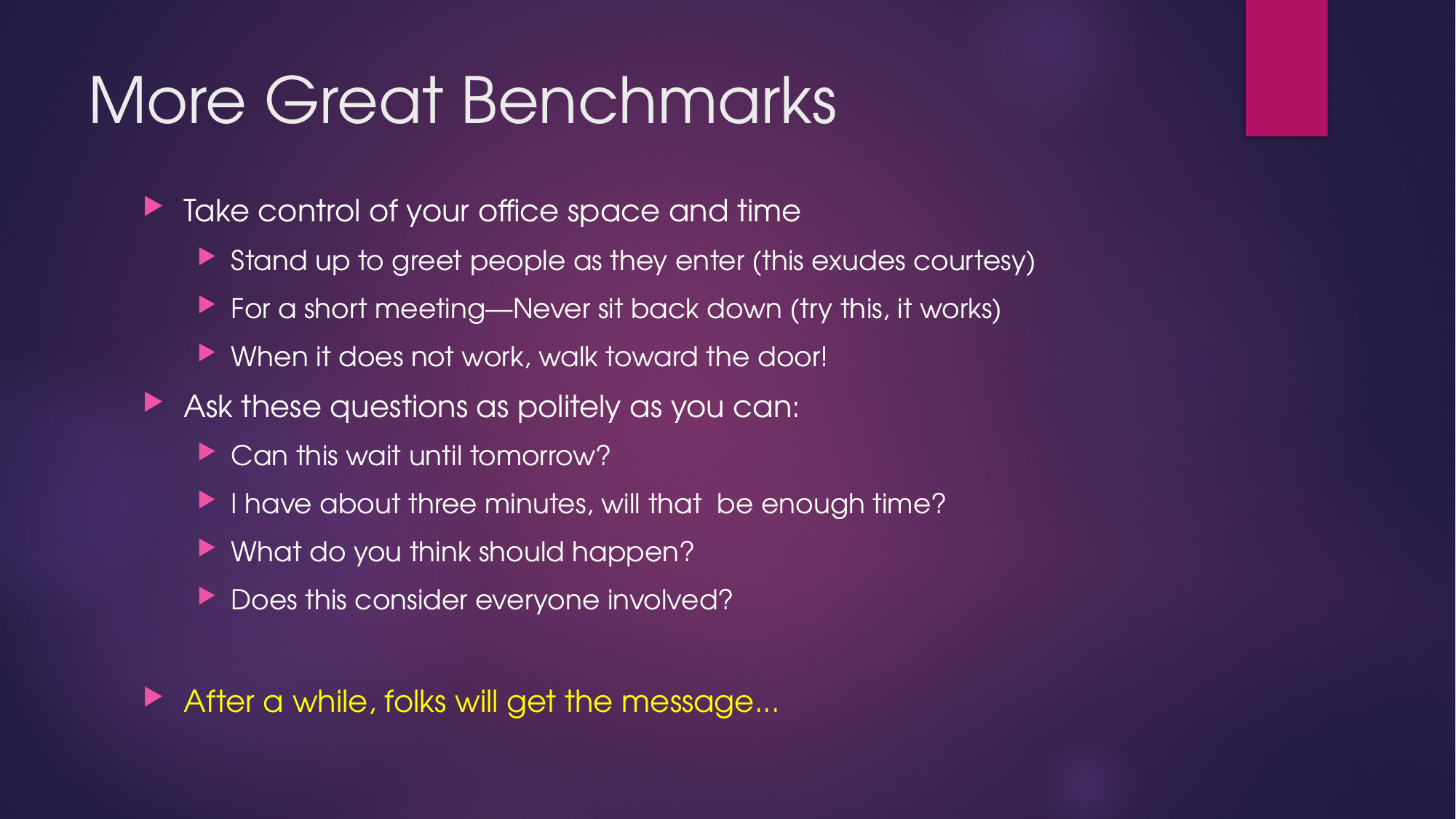

# More Great Benchmarks
Take control of your office space and time
Stand up to greet people as they enter (this exudes courtesy)
For a short meeting—Never sit back down (try this, it works)
When it does not work, walk toward the door!
Ask these questions as politely as you can:
Can this wait until tomorrow?
I have about three minutes, will that  be enough time?
What do you think should happen?
Does this consider everyone involved?

After a while, folks will get the message...